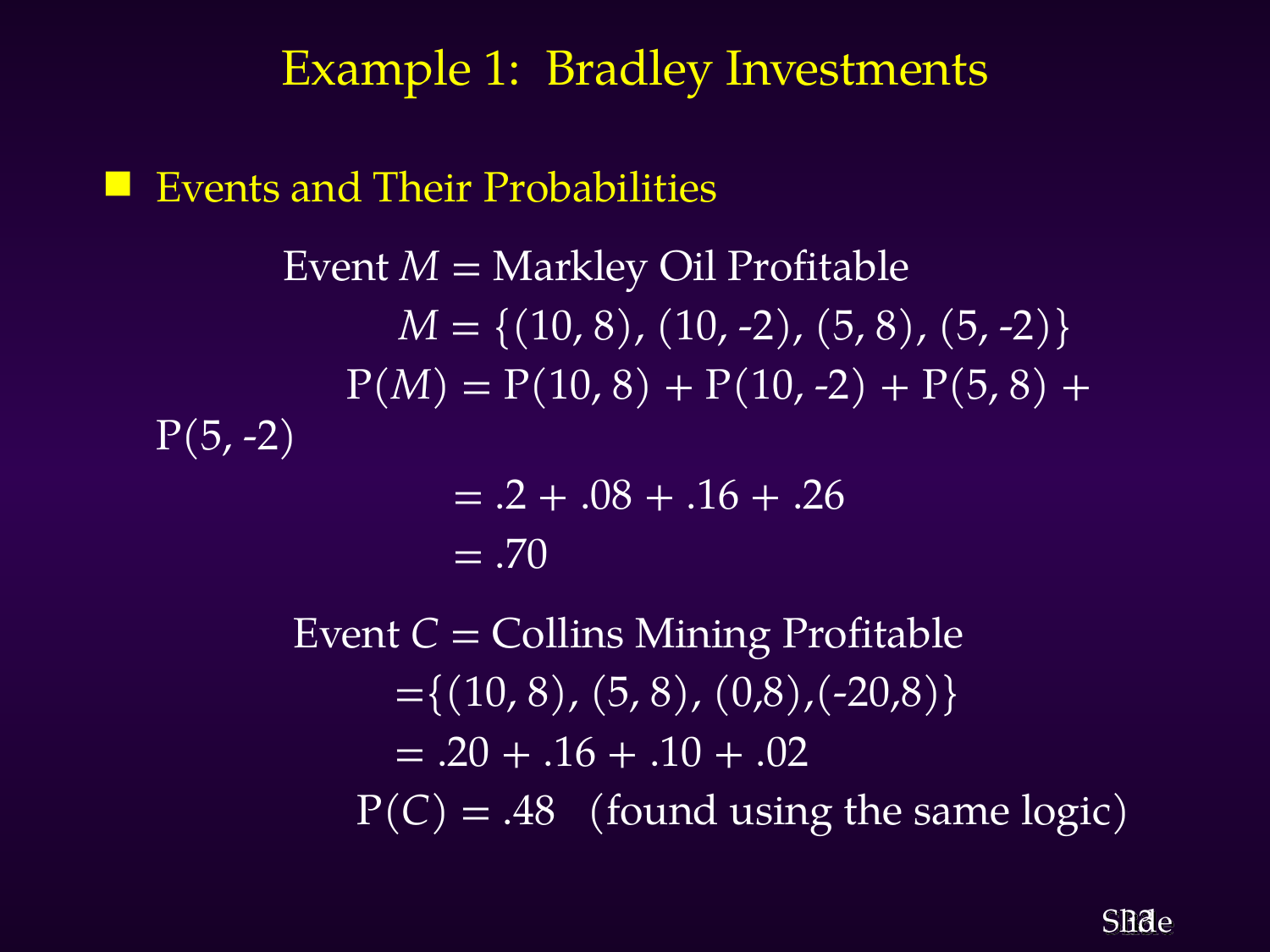

# Example 1:  Bradley Investments
Events and Their Probabilities

		Event M = Markley Oil Profitable
		           M = {(10, 8), (10, -2), (5, 8), (5, -2)}
		      P(M) = P(10, 8) + P(10, -2) + P(5, 8) + P(5, -2)
			    = .2 + .08 + .16 + .26
			    = .70

		 Event C = Collins Mining Profitable
                           ={(10, 8), (5, 8), (0,8),(-20,8)}
                           = .20 + .16 + .10 + .02
		       P(C) = .48   (found using the same logic)